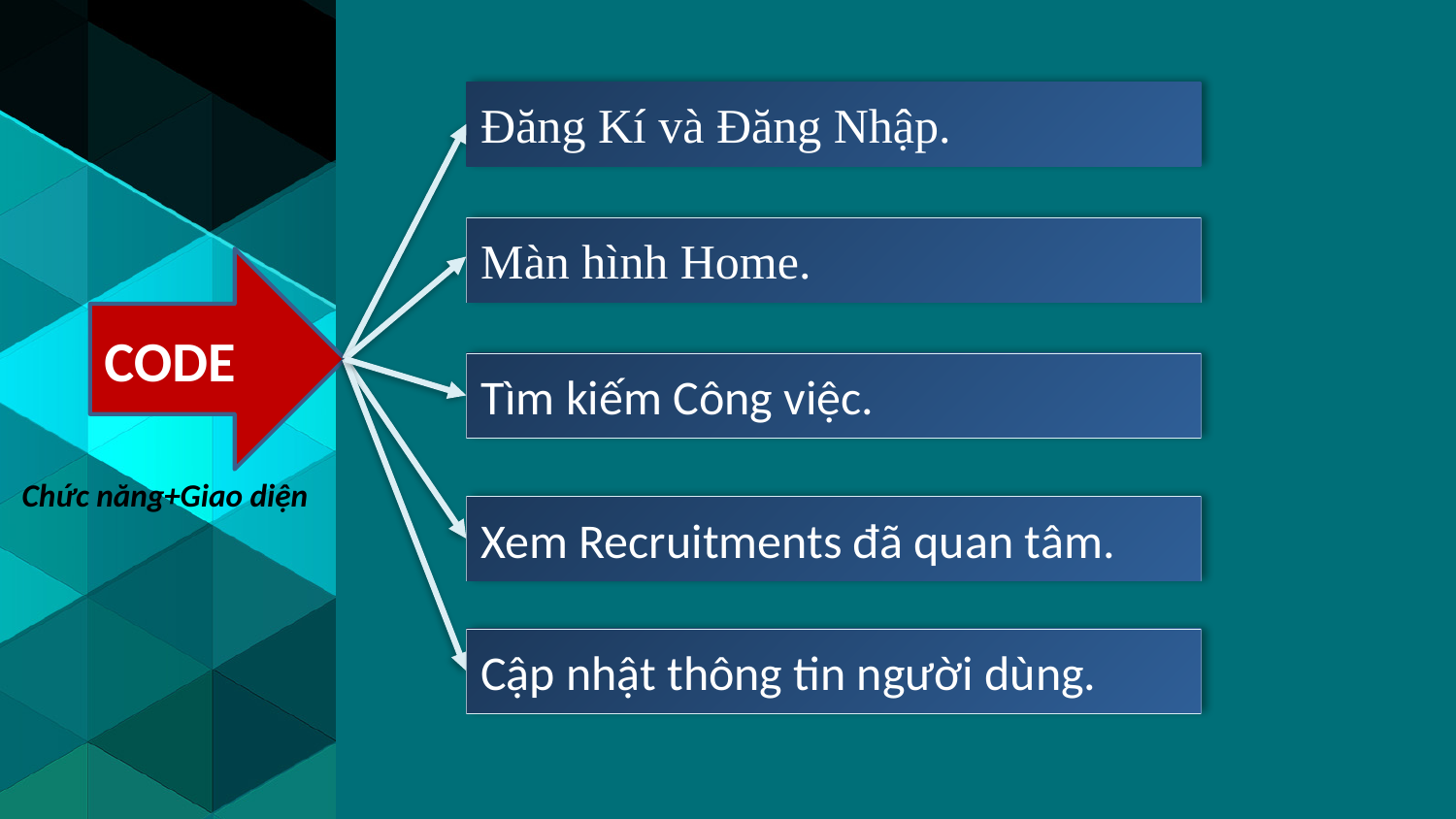

Đăng Kí và Đăng Nhập.
Màn hình Home.
CODE
Tìm kiếm Công việc.
Chức năng+Giao diện
Xem Recruitments đã quan tâm.
Cập nhật thông tin người dùng.